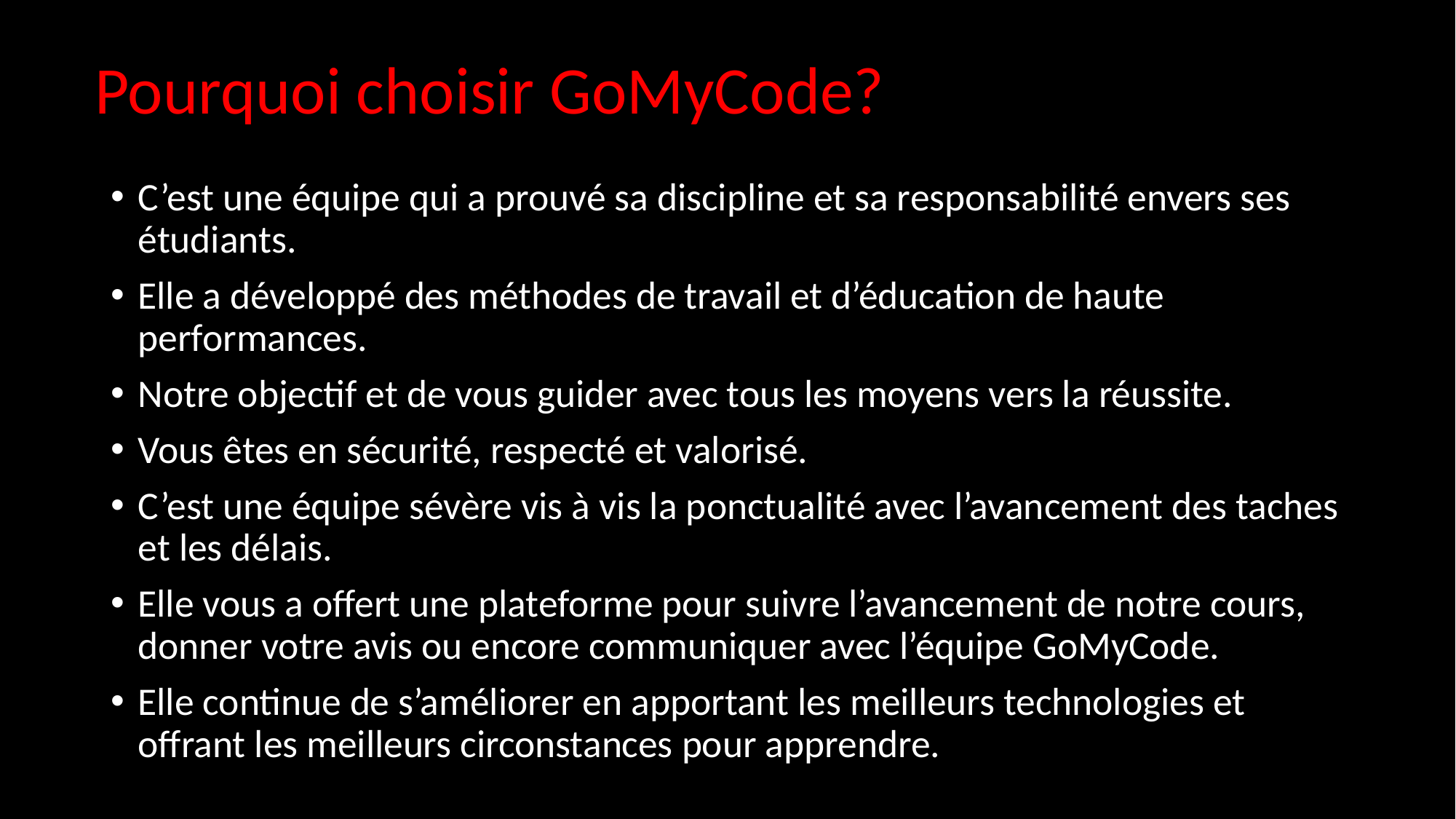

# Pourquoi choisir GoMyCode?
C’est une équipe qui a prouvé sa discipline et sa responsabilité envers ses étudiants.
Elle a développé des méthodes de travail et d’éducation de haute performances.
Notre objectif et de vous guider avec tous les moyens vers la réussite.
Vous êtes en sécurité, respecté et valorisé.
C’est une équipe sévère vis à vis la ponctualité avec l’avancement des taches et les délais.
Elle vous a offert une plateforme pour suivre l’avancement de notre cours, donner votre avis ou encore communiquer avec l’équipe GoMyCode.
Elle continue de s’améliorer en apportant les meilleurs technologies et offrant les meilleurs circonstances pour apprendre.